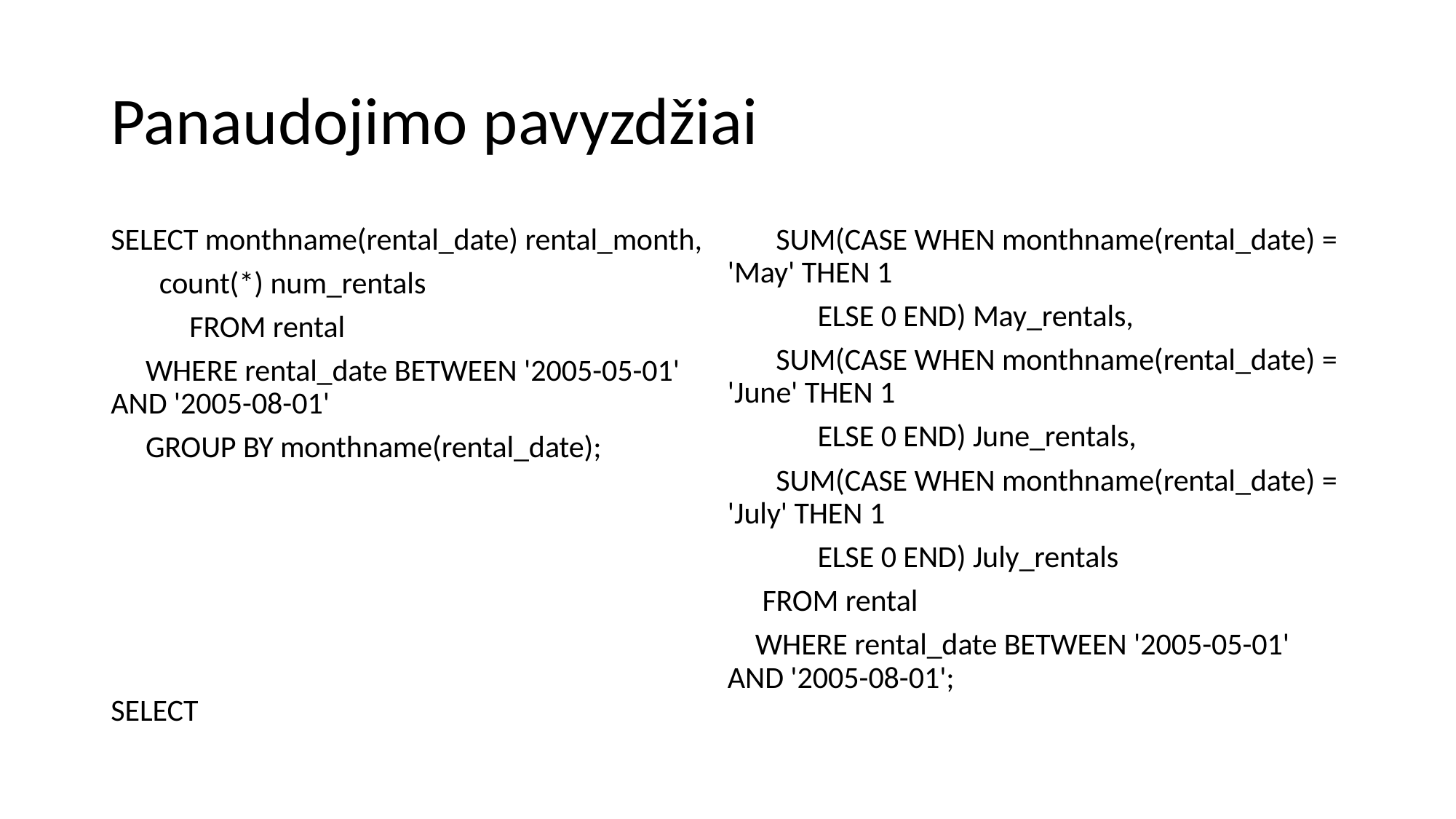

# Panaudojimo pavyzdžiai
SELECT monthname(rental_date) rental_month,
       count(*) num_rentals
	FROM rental
     WHERE rental_date BETWEEN '2005-05-01' AND '2005-08-01'
     GROUP BY monthname(rental_date);

SELECT
       SUM(CASE WHEN monthname(rental_date) = 'May' THEN 1
             ELSE 0 END) May_rentals,
       SUM(CASE WHEN monthname(rental_date) = 'June' THEN 1
             ELSE 0 END) June_rentals,
       SUM(CASE WHEN monthname(rental_date) = 'July' THEN 1
             ELSE 0 END) July_rentals
     FROM rental
    WHERE rental_date BETWEEN '2005-05-01' AND '2005-08-01';